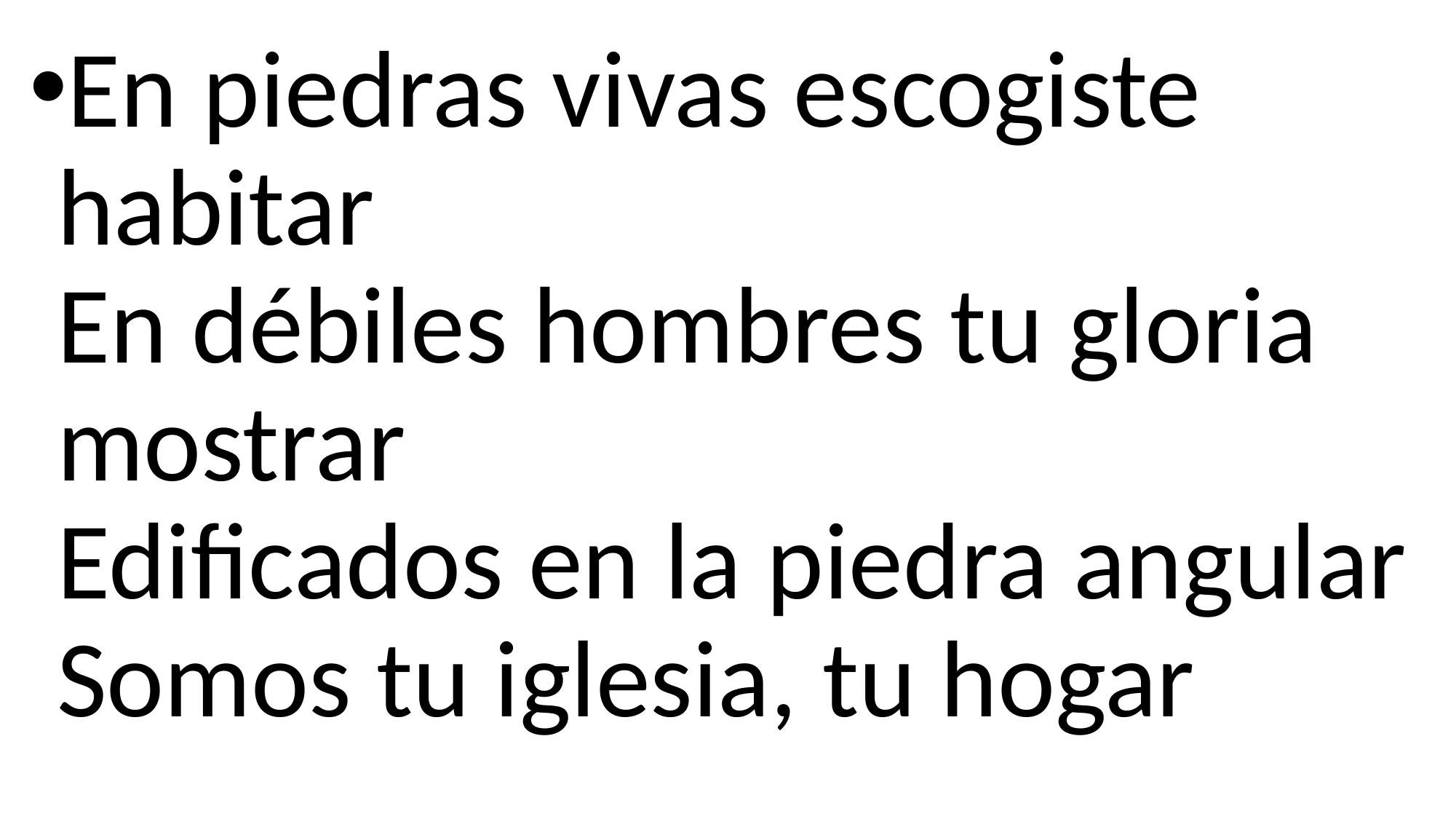

En piedras vivas escogiste habitar
En débiles hombres tu gloria mostrar
Edificados en la piedra angular
Somos tu iglesia, tu hogar